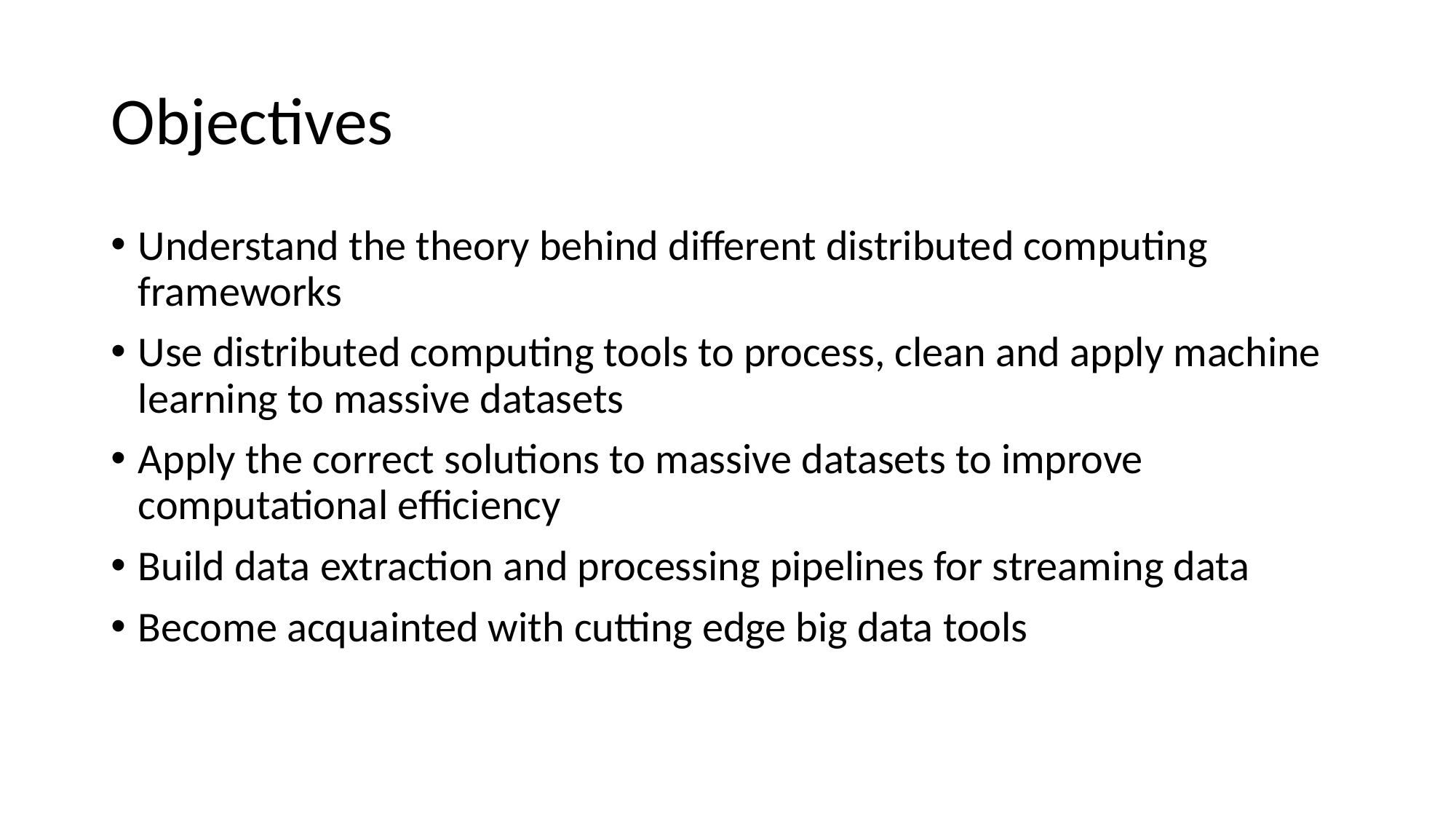

# Objectives
Understand the theory behind different distributed computing frameworks
Use distributed computing tools to process, clean and apply machine learning to massive datasets
Apply the correct solutions to massive datasets to improve computational efficiency
Build data extraction and processing pipelines for streaming data
Become acquainted with cutting edge big data tools